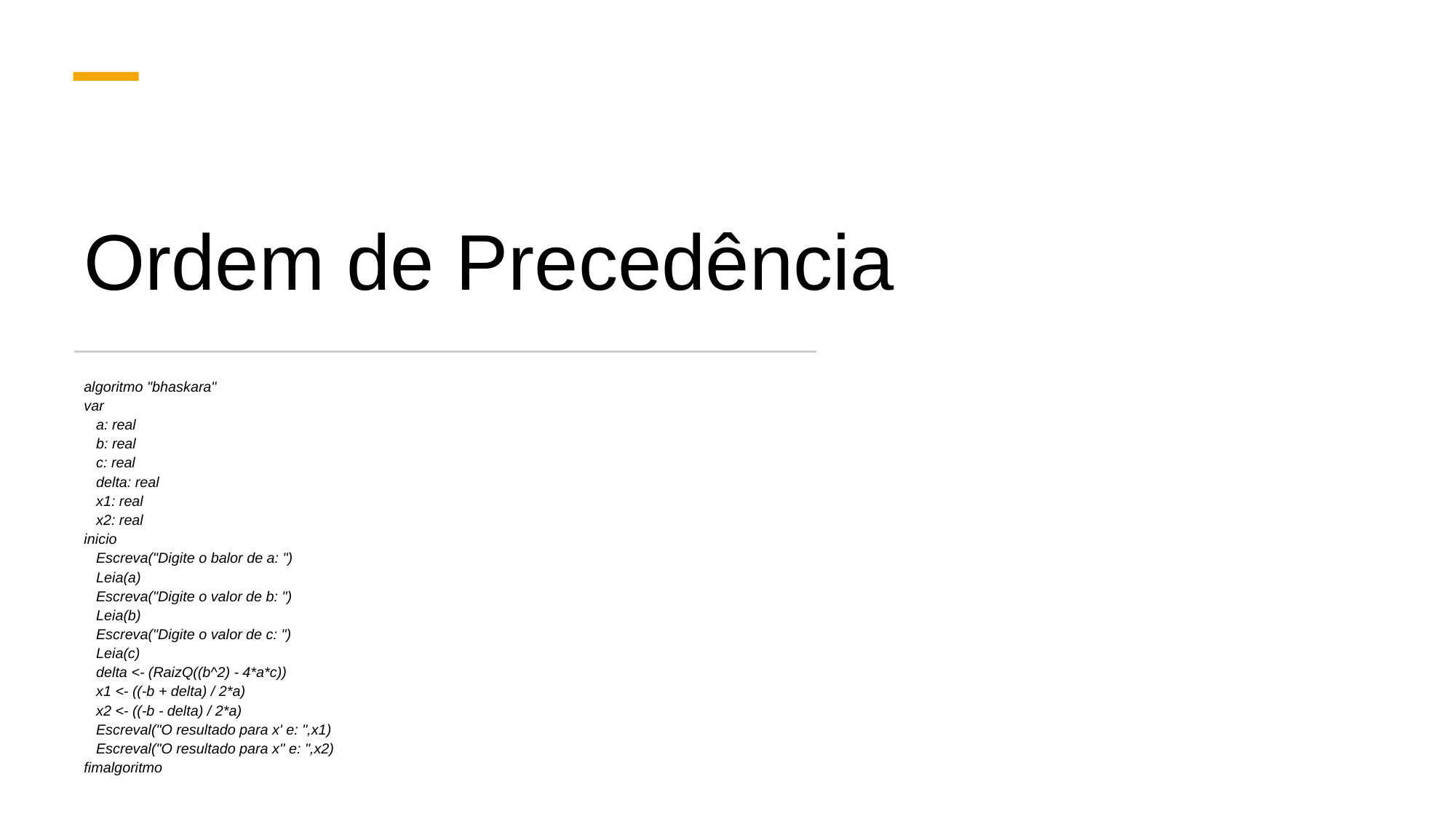

# Ordem de Precedência
algoritmo "bhaskara"
var
   a: real
   b: real
   c: real
   delta: real
   x1: real
   x2: real
inicio
   Escreva("Digite o balor de a: ")
   Leia(a)
   Escreva("Digite o valor de b: ")
   Leia(b)
   Escreva("Digite o valor de c: ")
   Leia(c)
   delta <- (RaizQ((b^2) - 4*a*c))
   x1 <- ((-b + delta) / 2*a)
   x2 <- ((-b - delta) / 2*a)
   Escreval("O resultado para x' e: ",x1)
   Escreval("O resultado para x'' e: ",x2)
fimalgoritmo